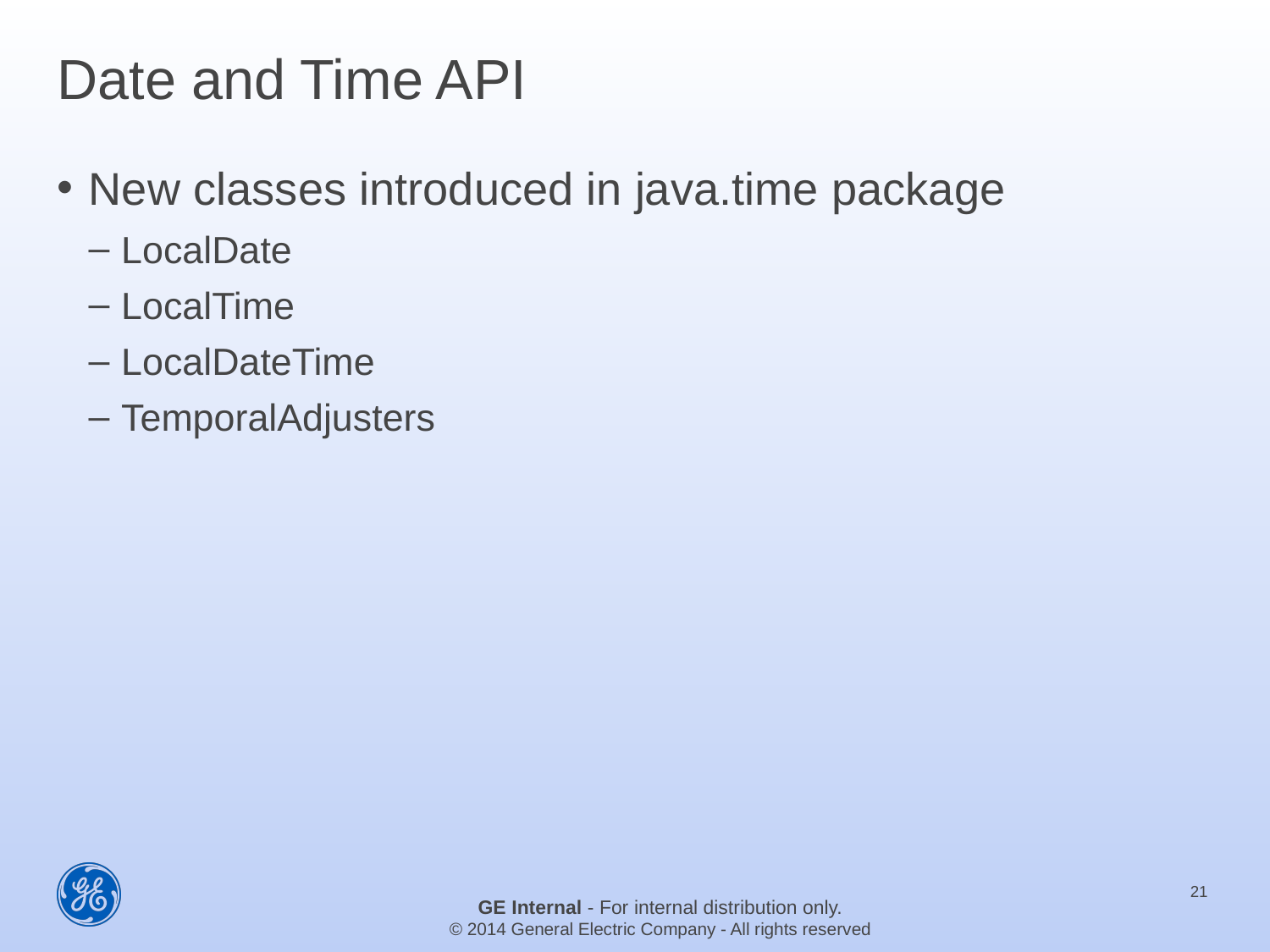

# Date and Time API
New classes introduced in java.time package
LocalDate
LocalTime
LocalDateTime
TemporalAdjusters